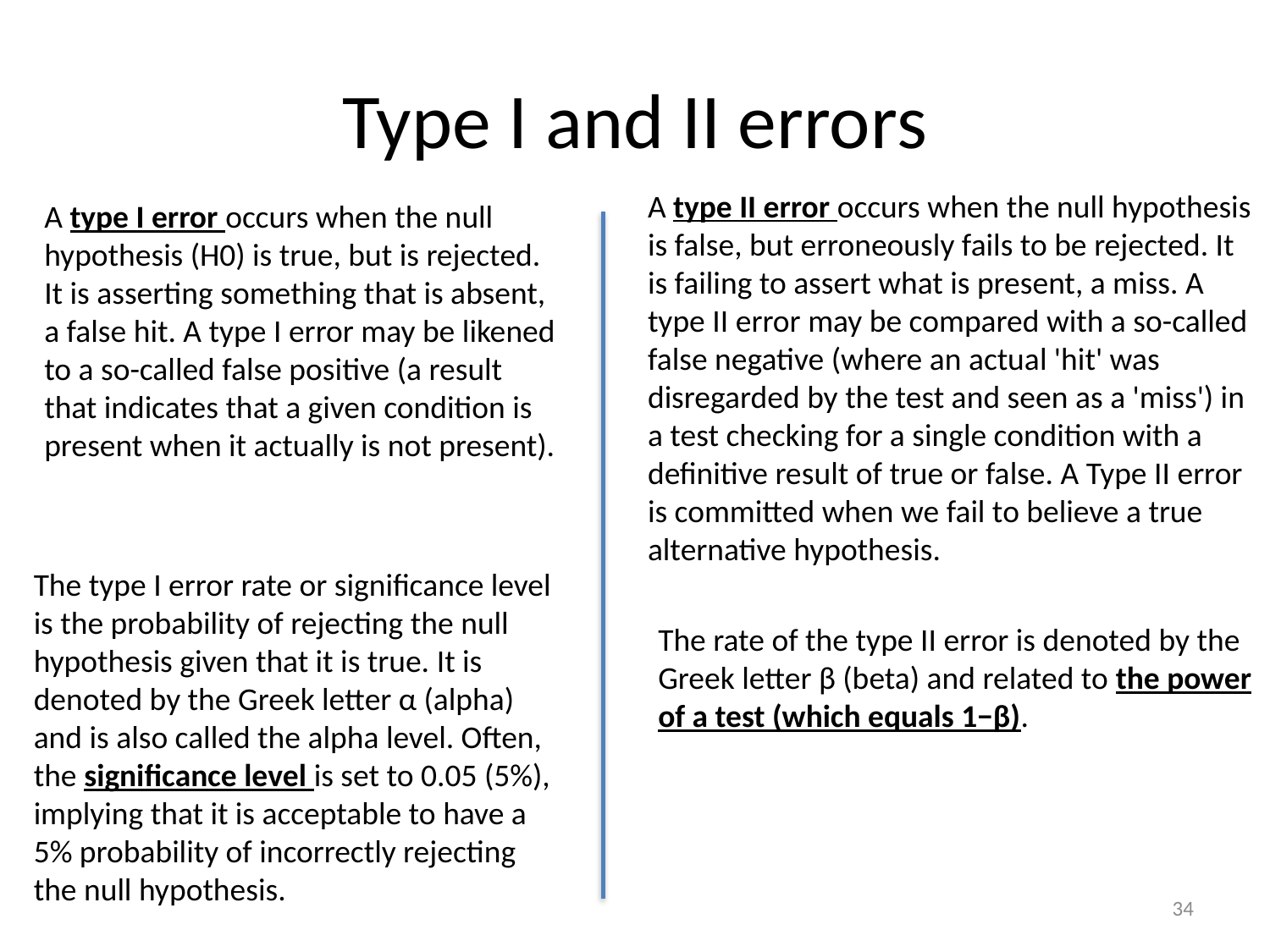

# Type I and II errors
A type II error occurs when the null hypothesis is false, but erroneously fails to be rejected. It is failing to assert what is present, a miss. A type II error may be compared with a so-called false negative (where an actual 'hit' was disregarded by the test and seen as a 'miss') in a test checking for a single condition with a definitive result of true or false. A Type II error is committed when we fail to believe a true alternative hypothesis.

A type I error occurs when the null hypothesis (H0) is true, but is rejected. It is asserting something that is absent, a false hit. A type I error may be likened to a so-called false positive (a result that indicates that a given condition is present when it actually is not present).

The type I error rate or significance level is the probability of rejecting the null hypothesis given that it is true. It is denoted by the Greek letter α (alpha) and is also called the alpha level. Often, the significance level is set to 0.05 (5%), implying that it is acceptable to have a 5% probability of incorrectly rejecting the null hypothesis.

The rate of the type II error is denoted by the Greek letter β (beta) and related to the power of a test (which equals 1−β).

34